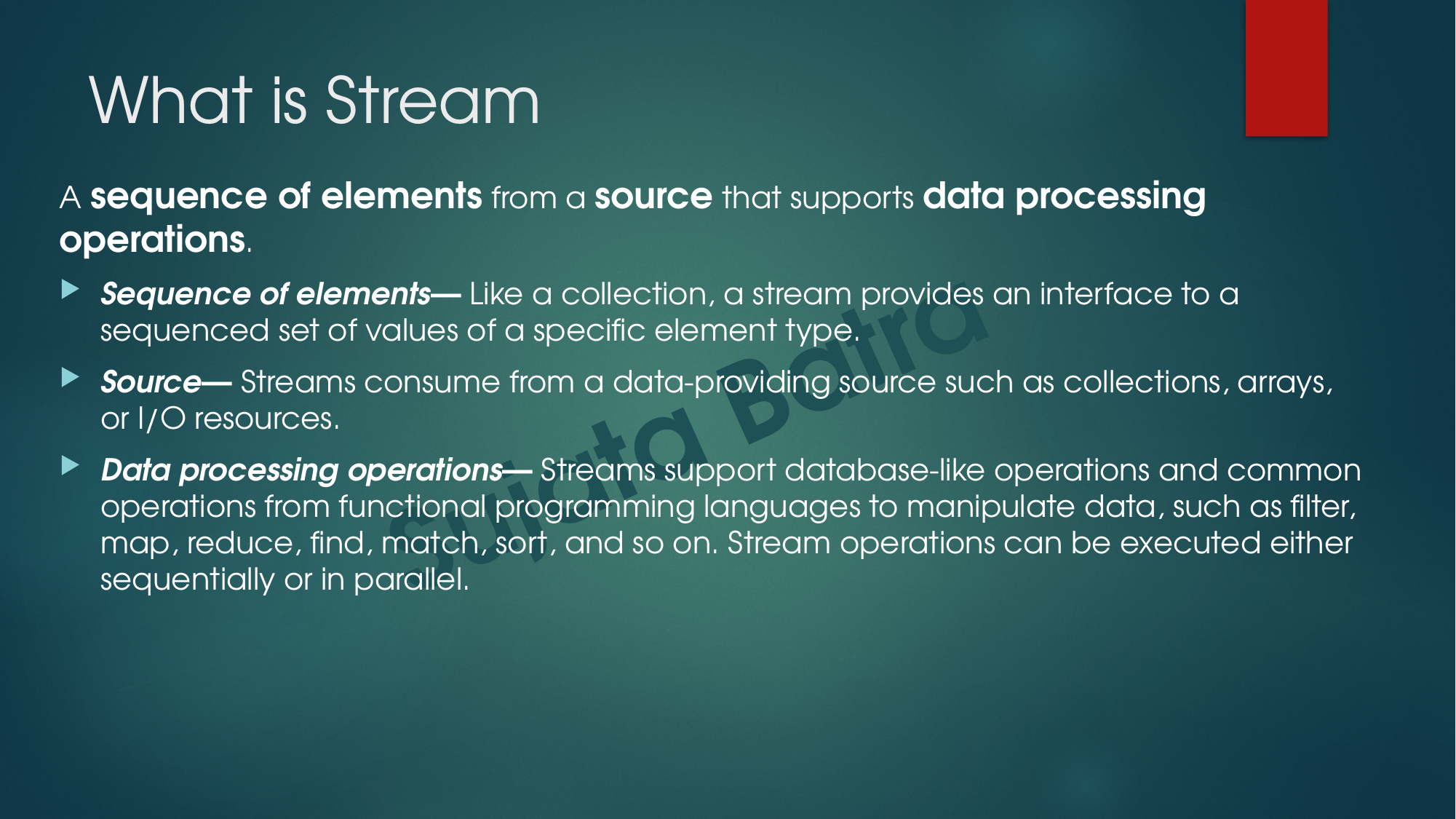

# What is Stream
A sequence of elements from a source that supports data processing operations.
Sequence of elements— Like a collection, a stream provides an interface to a sequenced set of values of a specific element type.
Source— Streams consume from a data-providing source such as collections, arrays, or I/O resources.
Data processing operations— Streams support database-like operations and common operations from functional programming languages to manipulate data, such as filter, map, reduce, find, match, sort, and so on. Stream operations can be executed either sequentially or in parallel.